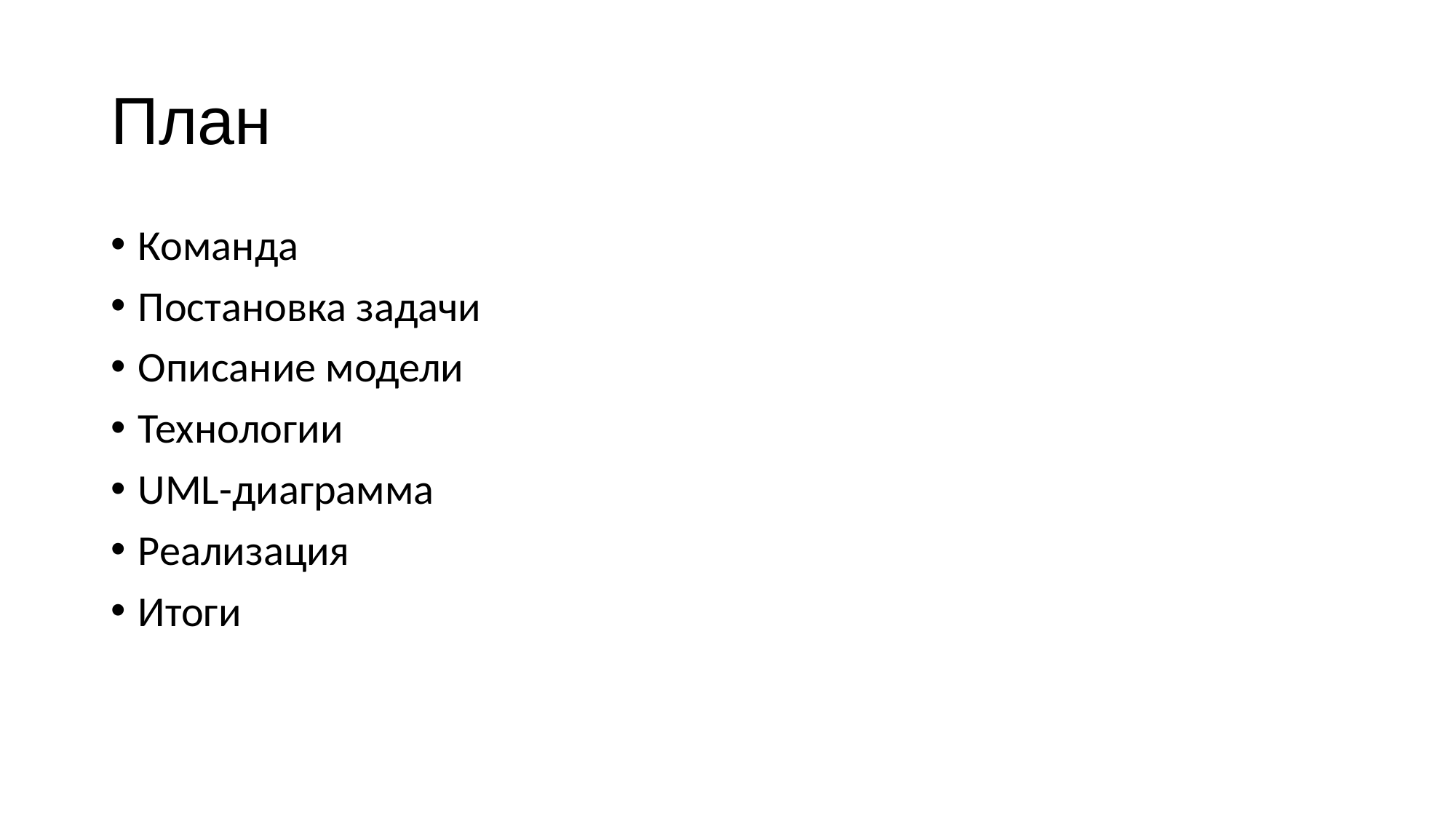

# План
Команда
Постановка задачи
Описание модели
Технологии
UML-диаграмма
Реализация
Итоги